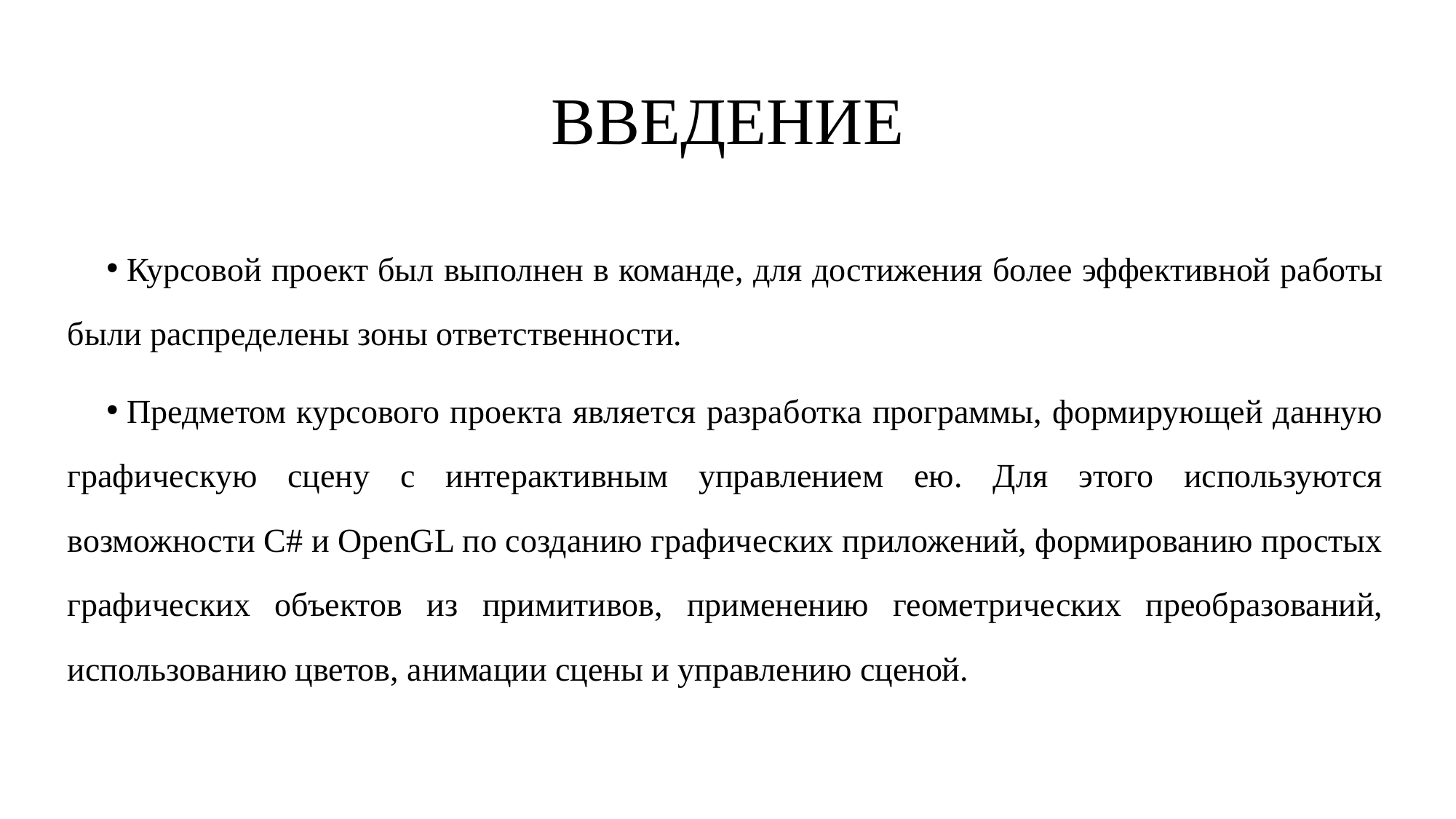

# ВВЕДЕНИЕ
Курсовой проект был выполнен в команде, для достижения более эффективной работы были распределены зоны ответственности.
Предметом курсового проекта является разработка программы, формирующей данную графическую сцену с интерактивным управлением ею. Для этого используются возможности C# и OpenGL по созданию графических приложений, формированию простых графических объектов из примитивов, применению геометрических преобразований, использованию цветов, анимации сцены и управлению сценой.